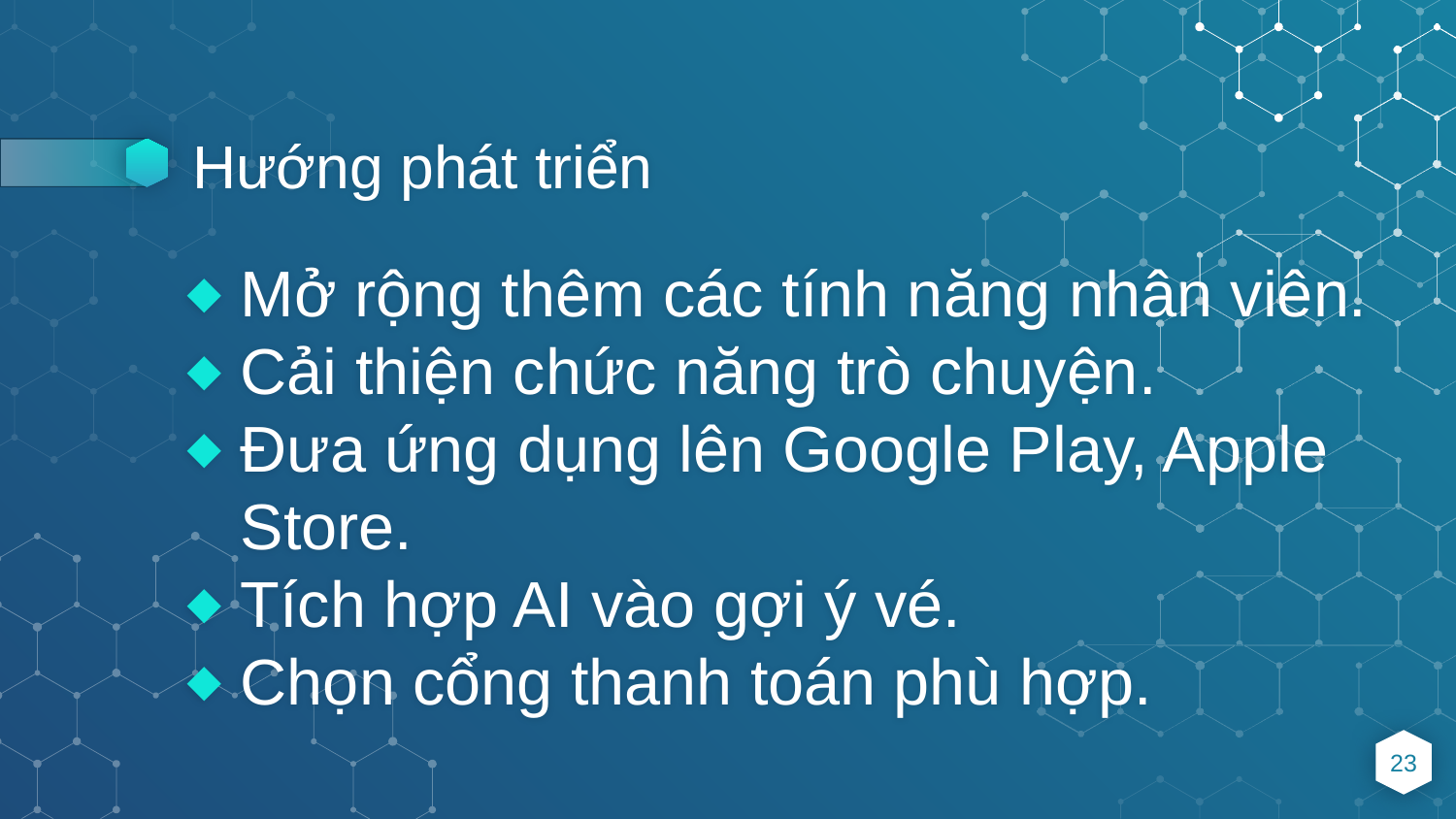

# Hướng phát triển
Mở rộng thêm các tính năng nhân viên.
Cải thiện chức năng trò chuyện.
Đưa ứng dụng lên Google Play, Apple Store.
Tích hợp AI vào gợi ý vé.
Chọn cổng thanh toán phù hợp.

23